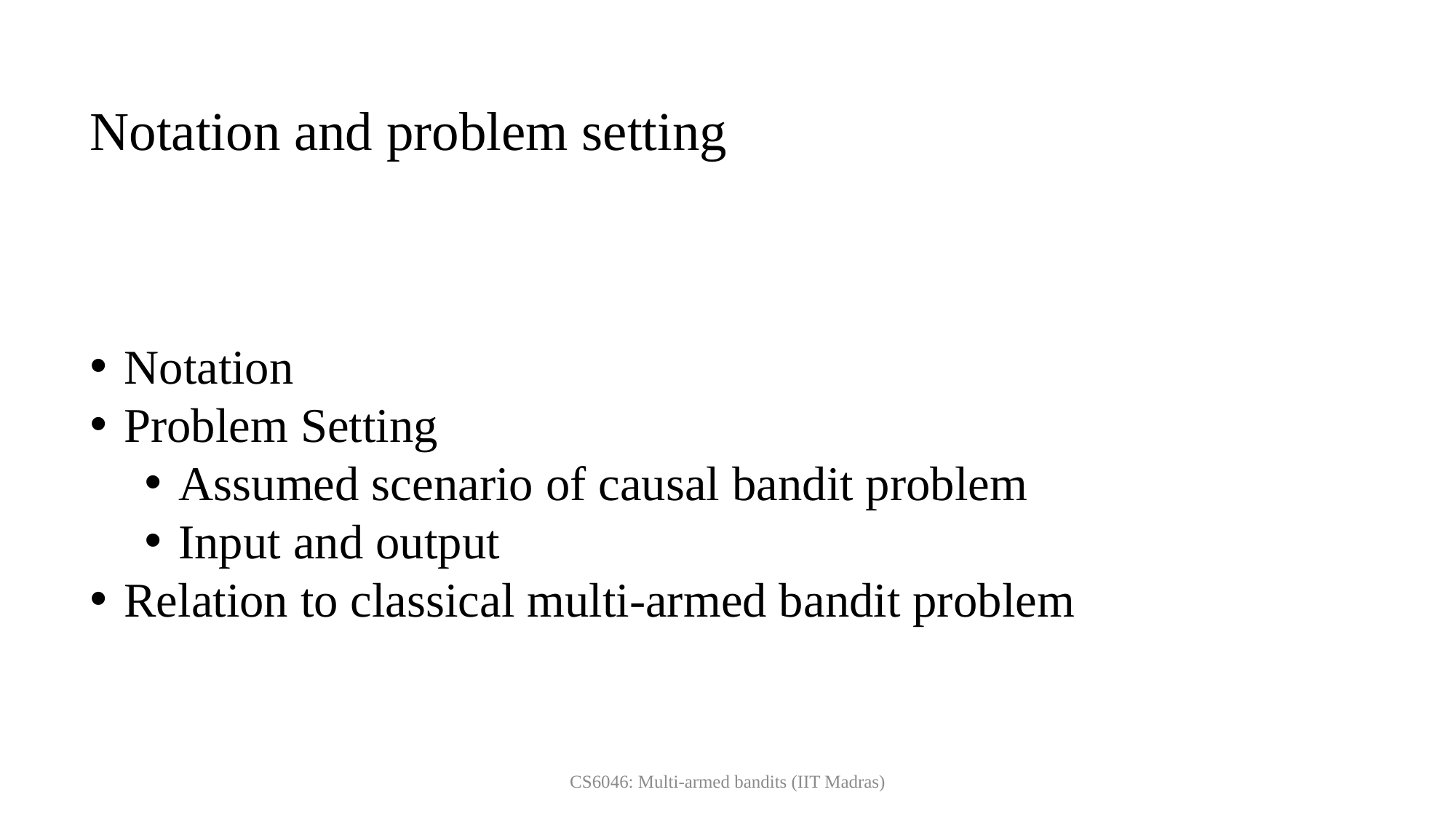

Notation and problem setting

Notation
Problem Setting
Assumed scenario of causal bandit problem
Input and output
Relation to classical multi-armed bandit problem
CS6046: Multi-armed bandits (IIT Madras)